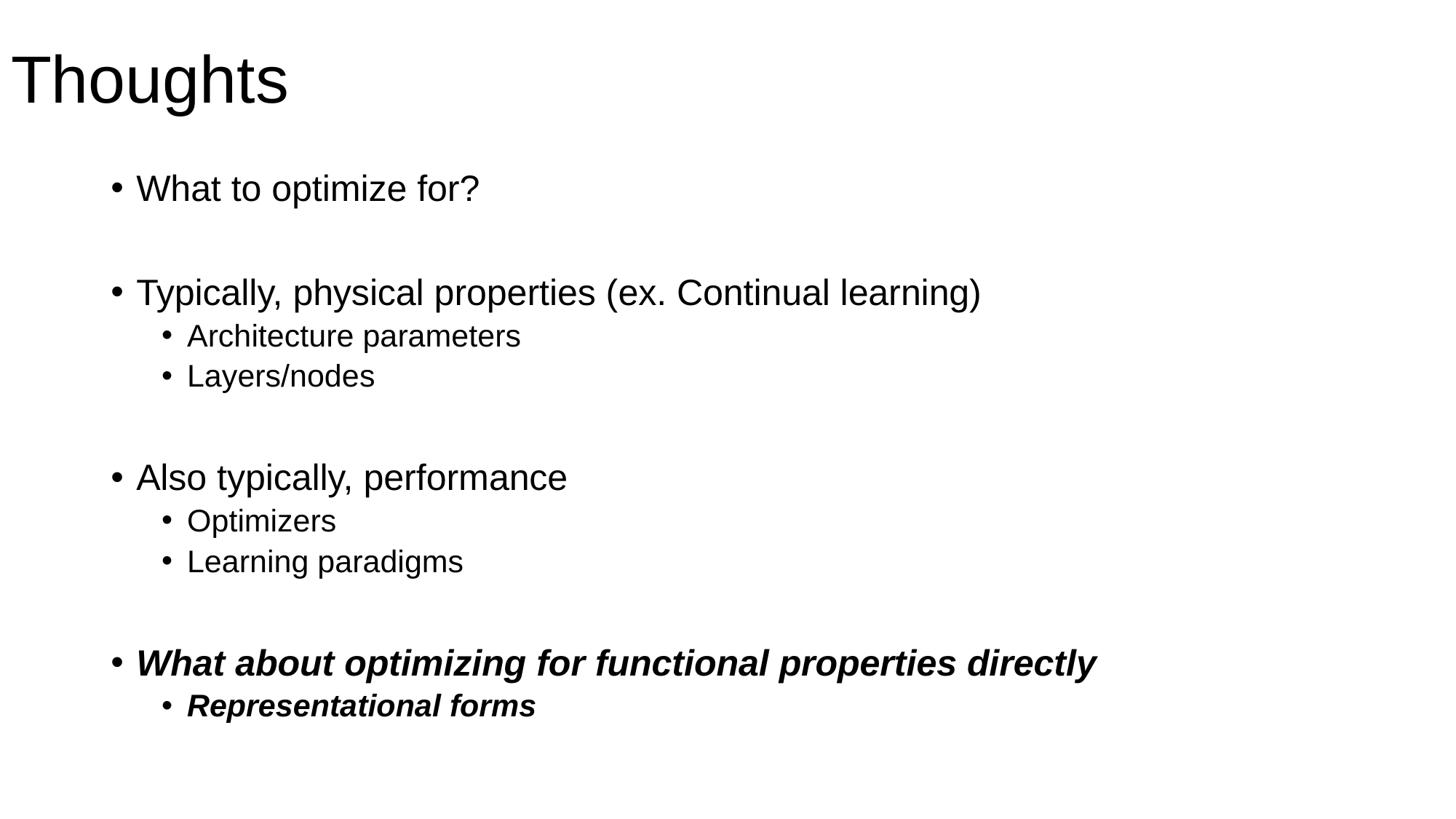

# Thoughts
What to optimize for?

Typically, physical properties (ex. Continual learning)
Architecture parameters
Layers/nodes

Also typically, performance
Optimizers
Learning paradigms

What about optimizing for functional properties directly
Representational forms